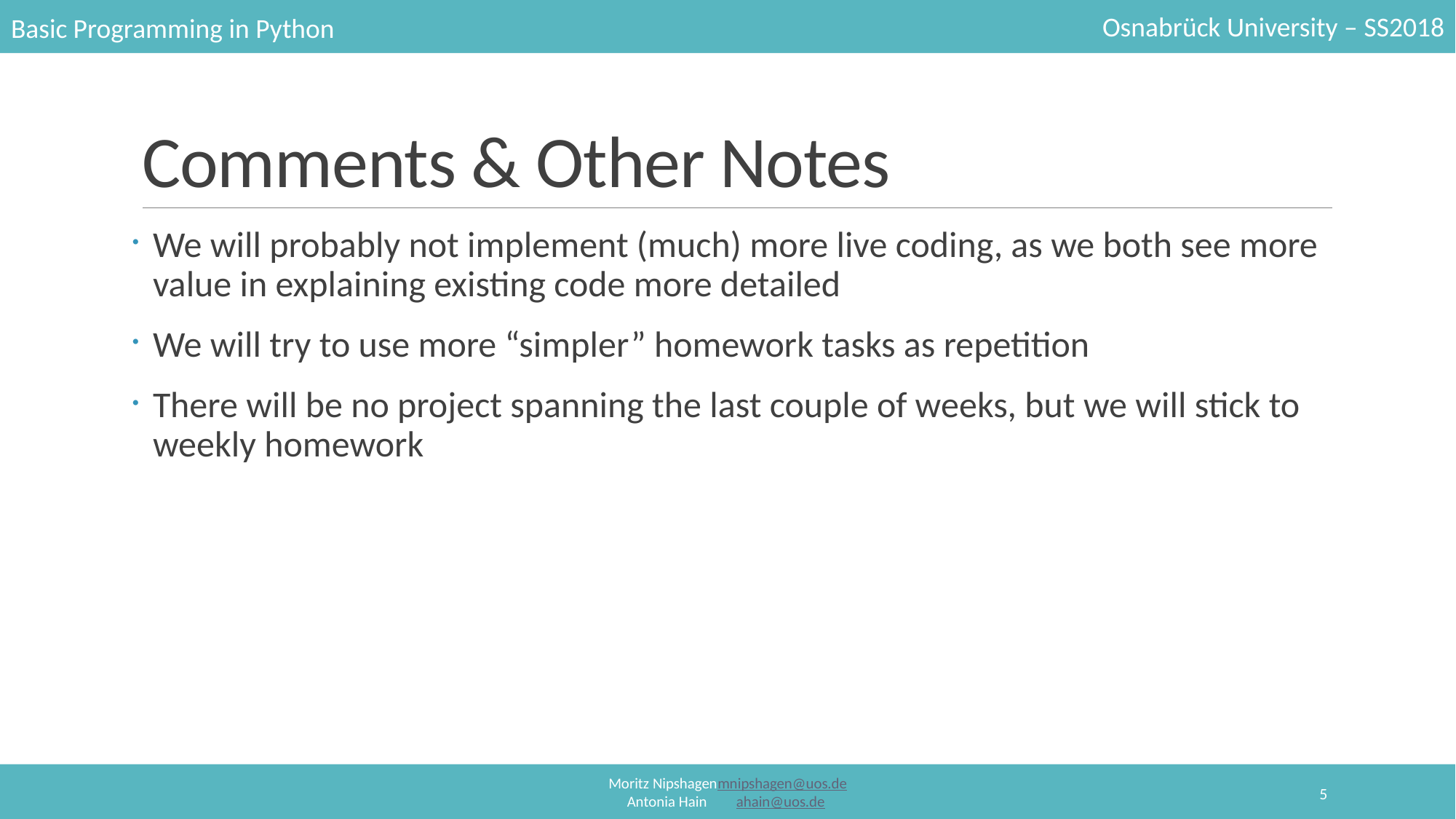

# Comments & Other Notes
We will probably not implement (much) more live coding, as we both see more value in explaining existing code more detailed
We will try to use more “simpler” homework tasks as repetition
There will be no project spanning the last couple of weeks, but we will stick to weekly homework

5